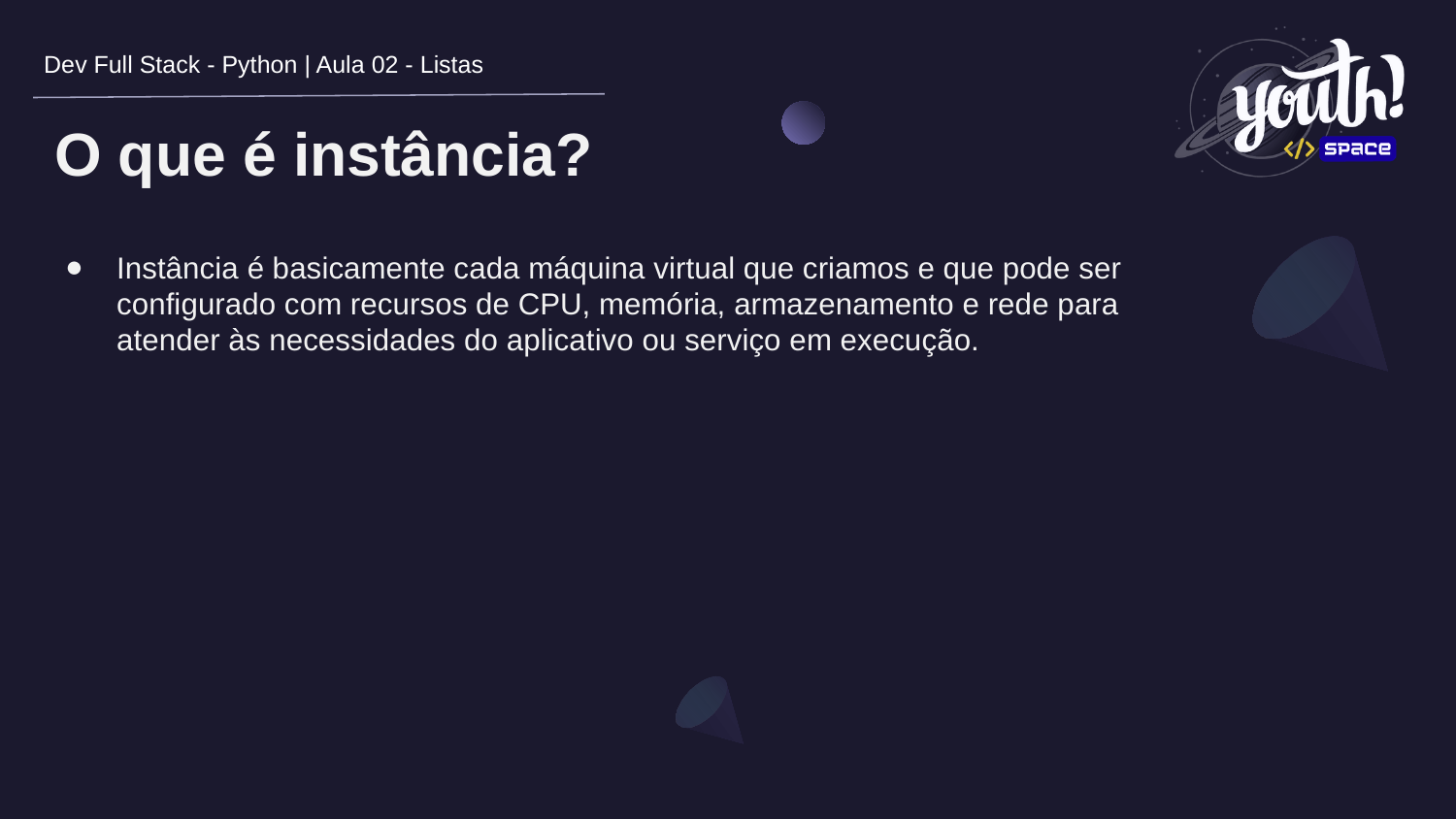

Dev Full Stack - Python | Aula 02 - Listas
# O que é instância?

Instância é basicamente cada máquina virtual que criamos e que pode ser configurado com recursos de CPU, memória, armazenamento e rede para atender às necessidades do aplicativo ou serviço em execução.